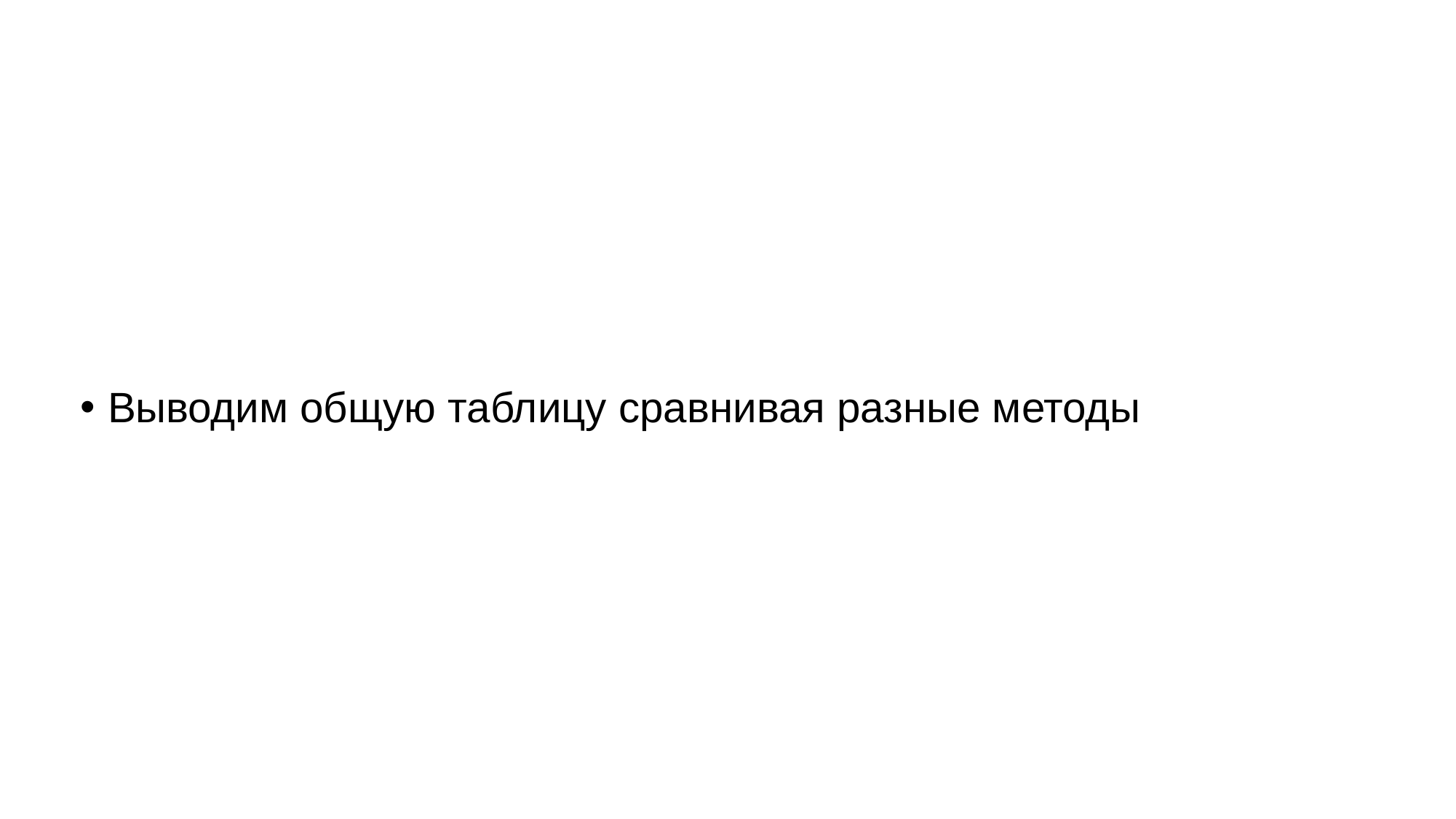

# Выводим общую таблицу сравнивая разные методы